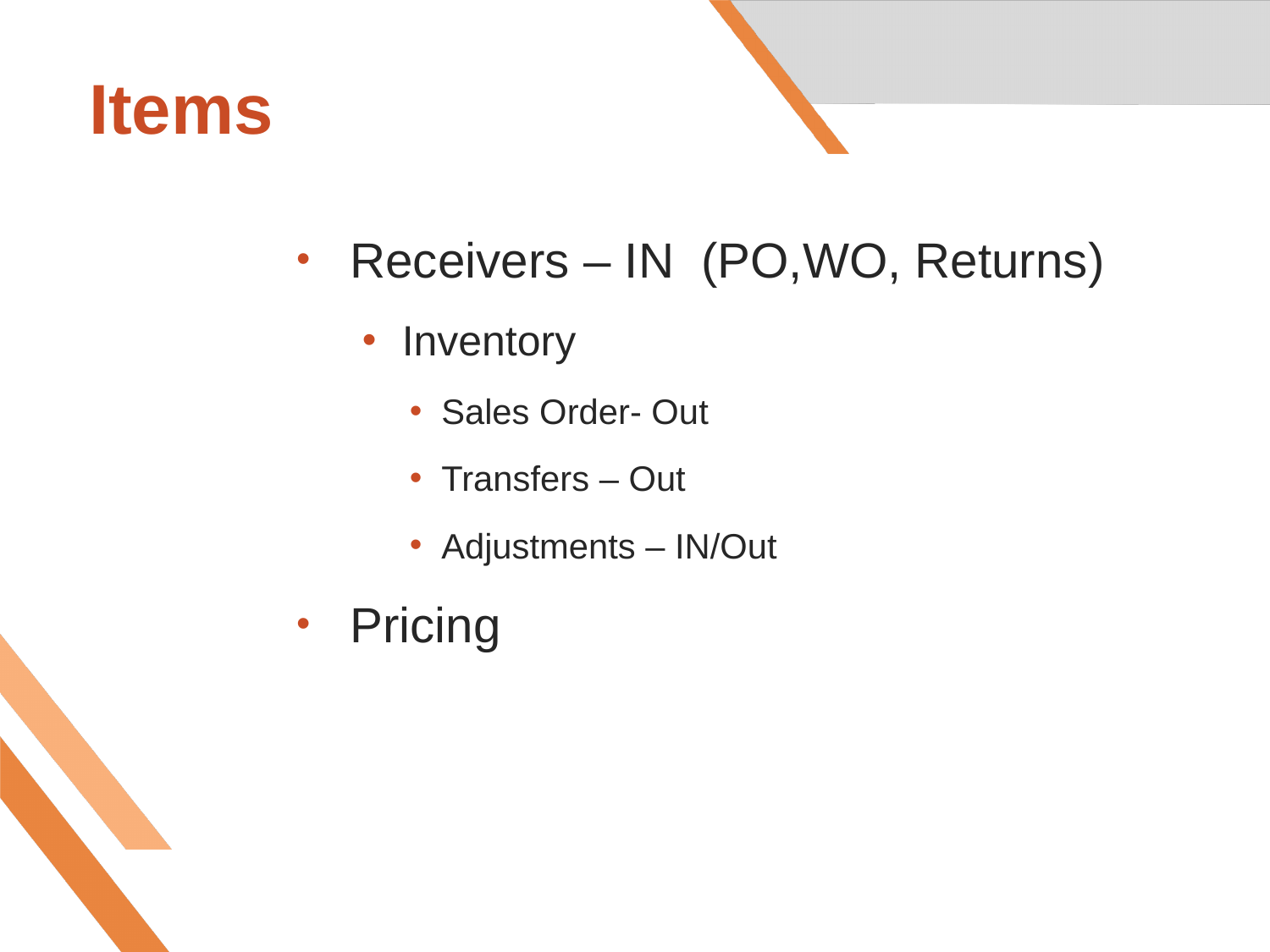

# Items
Receivers – IN  (PO,WO, Returns)
Inventory
Sales Order- Out
Transfers – Out
Adjustments – IN/Out
Pricing